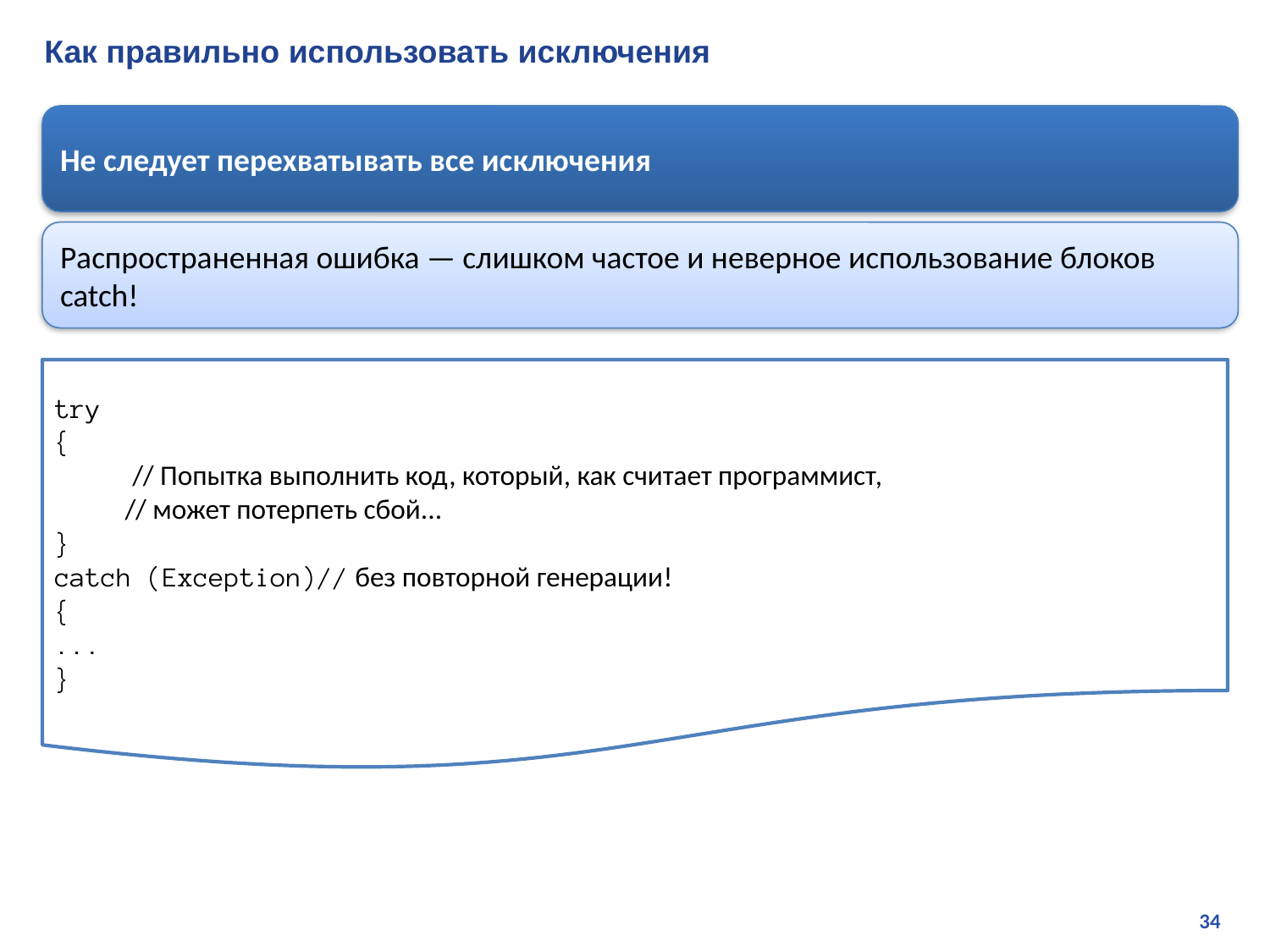

# Как правильно использовать исключения
Не следует перехватывать все исключения
Распространенная ошибка — слишком частое и неверное использование блоков catch!

try
{
     // Попытка выполнить код, который, как считает программист,
           // может потерпеть сбой...
}
catch (Exception)// без повторной генерации!
{
...
}